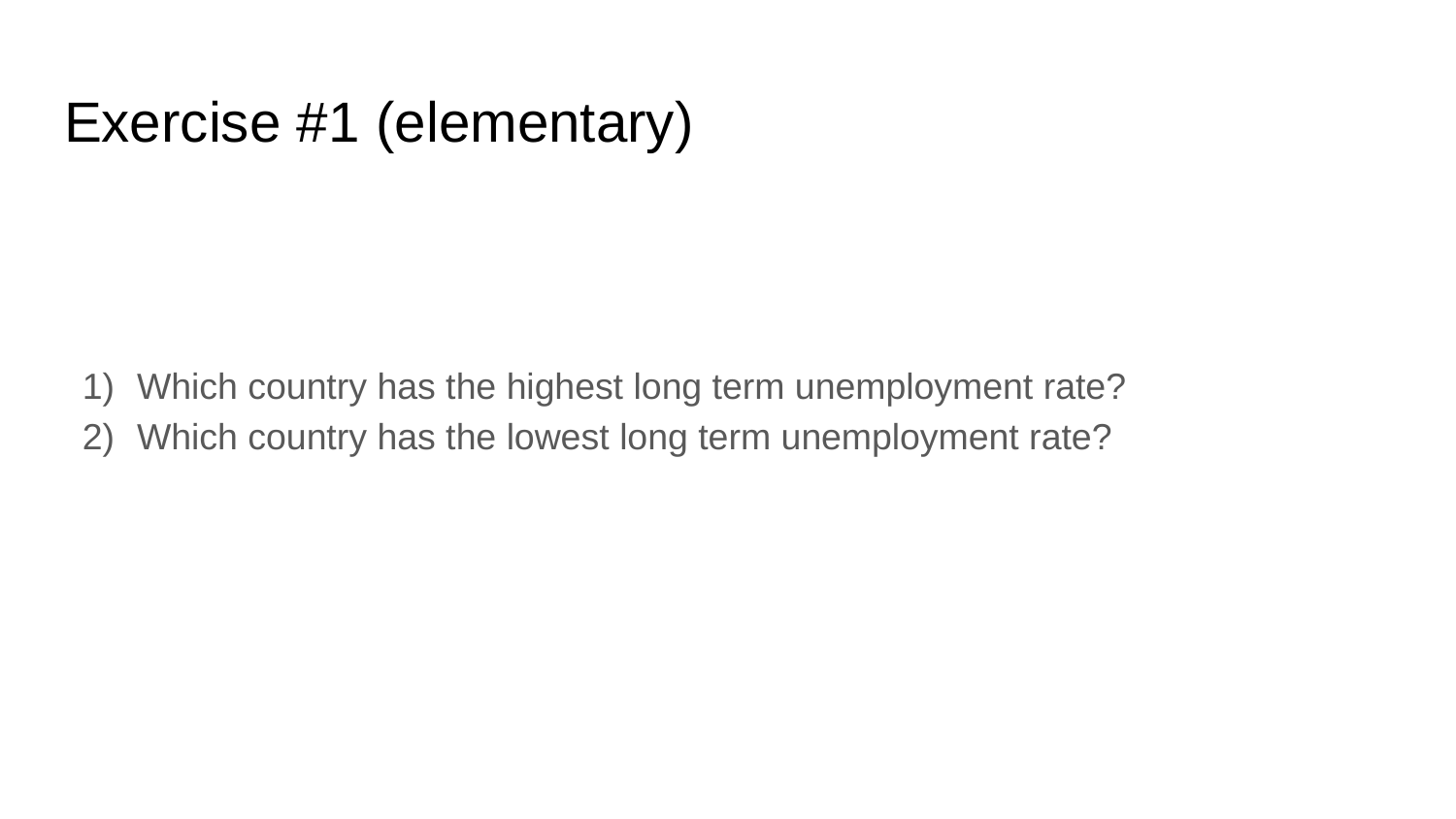

# Exercise #1 (elementary)

Which country has the highest long term unemployment rate?
Which country has the lowest long term unemployment rate?